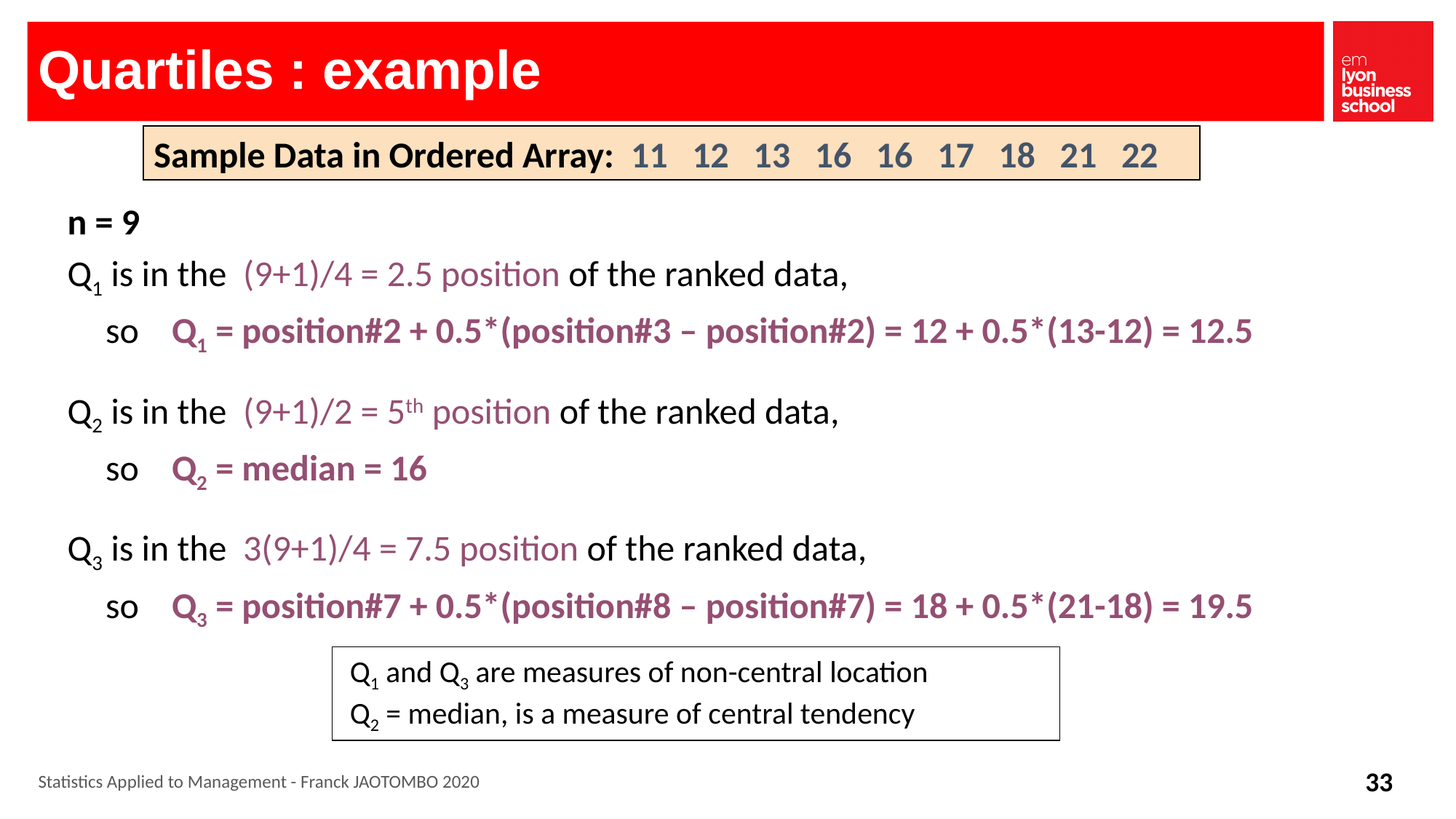

# Quartiles : example
Sample Data in Ordered Array:  11   12   13   16   16   17   18   21   22
n = 9
Q1 is in the  (9+1)/4 = 2.5 position of the ranked data,
	so    Q1 = position#2 + 0.5*(position#3 – position#2) = 12 + 0.5*(13-12) = 12.5

Q2 is in the  (9+1)/2 = 5th position of the ranked data,
	so    Q2 = median = 16

Q3 is in the  3(9+1)/4 = 7.5 position of the ranked data,
	so    Q3 = position#7 + 0.5*(position#8 – position#7) = 18 + 0.5*(21-18) = 19.5
 Q1 and Q3 are measures of non-central location
 Q2 = median, is a measure of central tendency
Statistics Applied to Management - Franck JAOTOMBO 2020
33